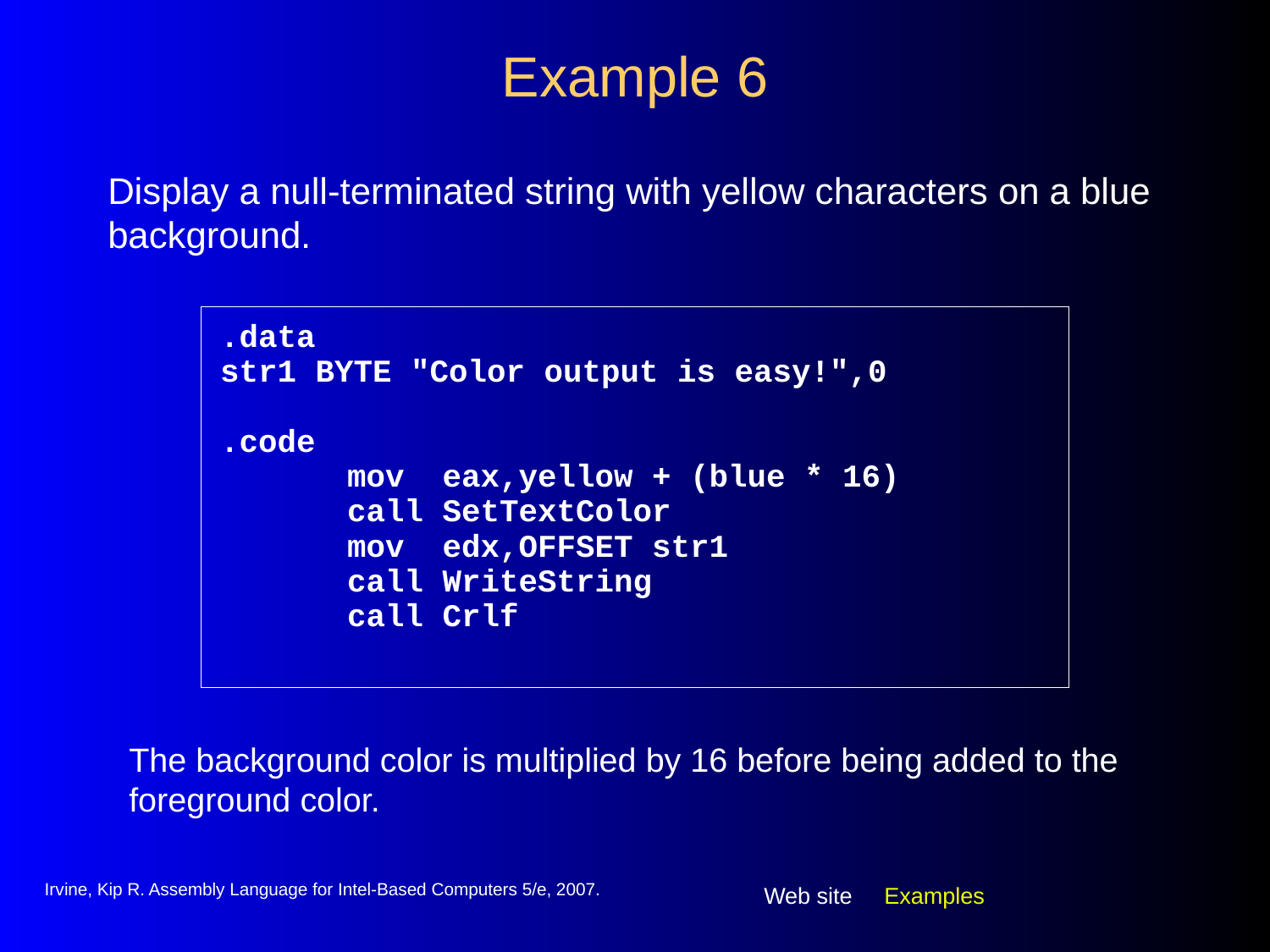

# Example 6
Display a null-terminated string with yellow characters on a blue background.
.data
str1 BYTE "Color output is easy!",0

.code
	mov  eax,yellow + (blue * 16)
	call SetTextColor
	mov  edx,OFFSET str1
	call WriteString
	call Crlf
The background color is multiplied by 16 before being added to the foreground color.
Irvine, Kip R. Assembly Language for Intel-Based Computers 5/e, 2007.
21